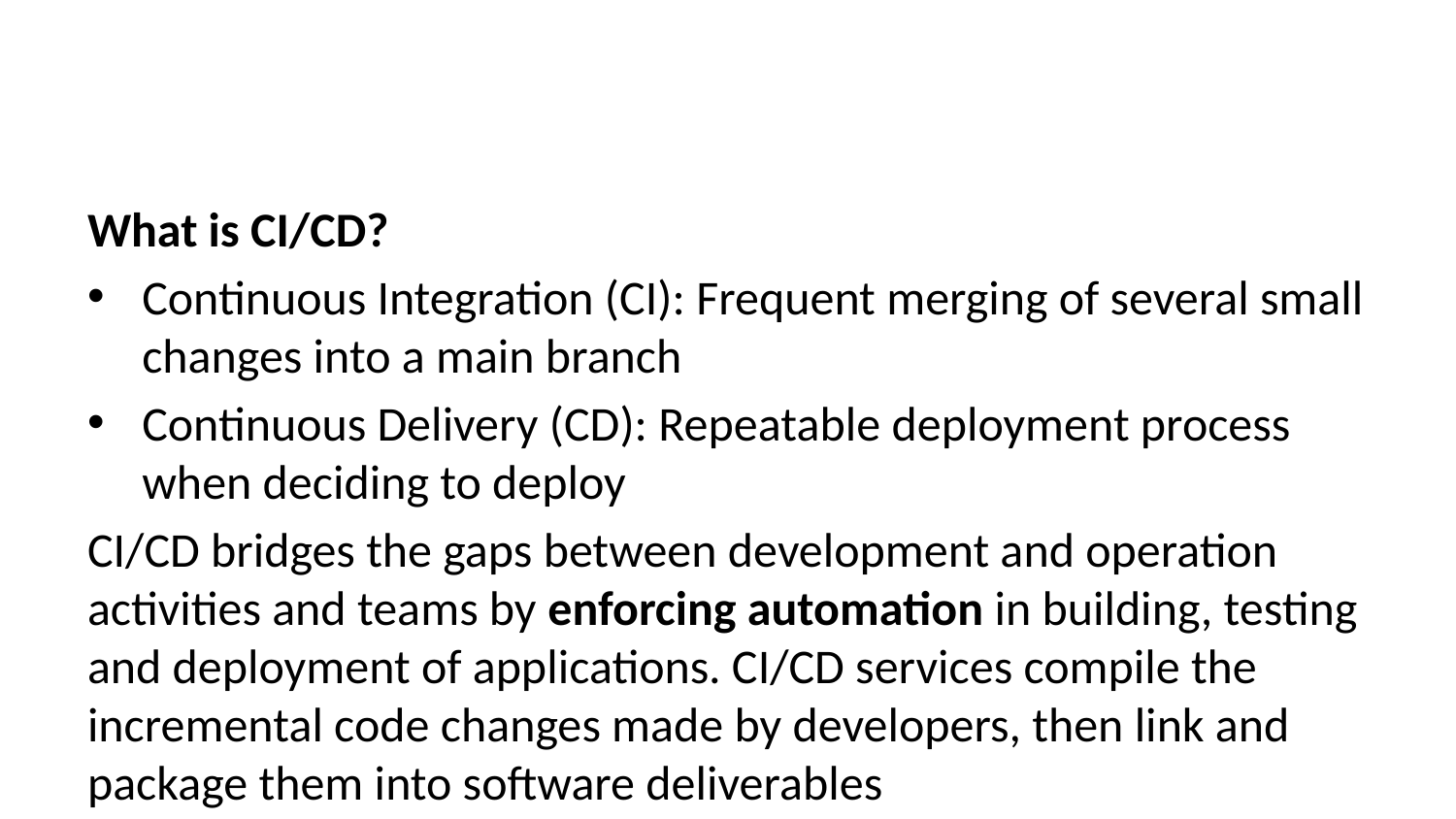

What is CI/CD?
Continuous Integration (CI): Frequent merging of several small changes into a main branch
Continuous Delivery (CD): Repeatable deployment process when deciding to deploy
CI/CD bridges the gaps between development and operation activities and teams by enforcing automation in building, testing and deployment of applications. CI/CD services compile the incremental code changes made by developers, then link and package them into software deliverables